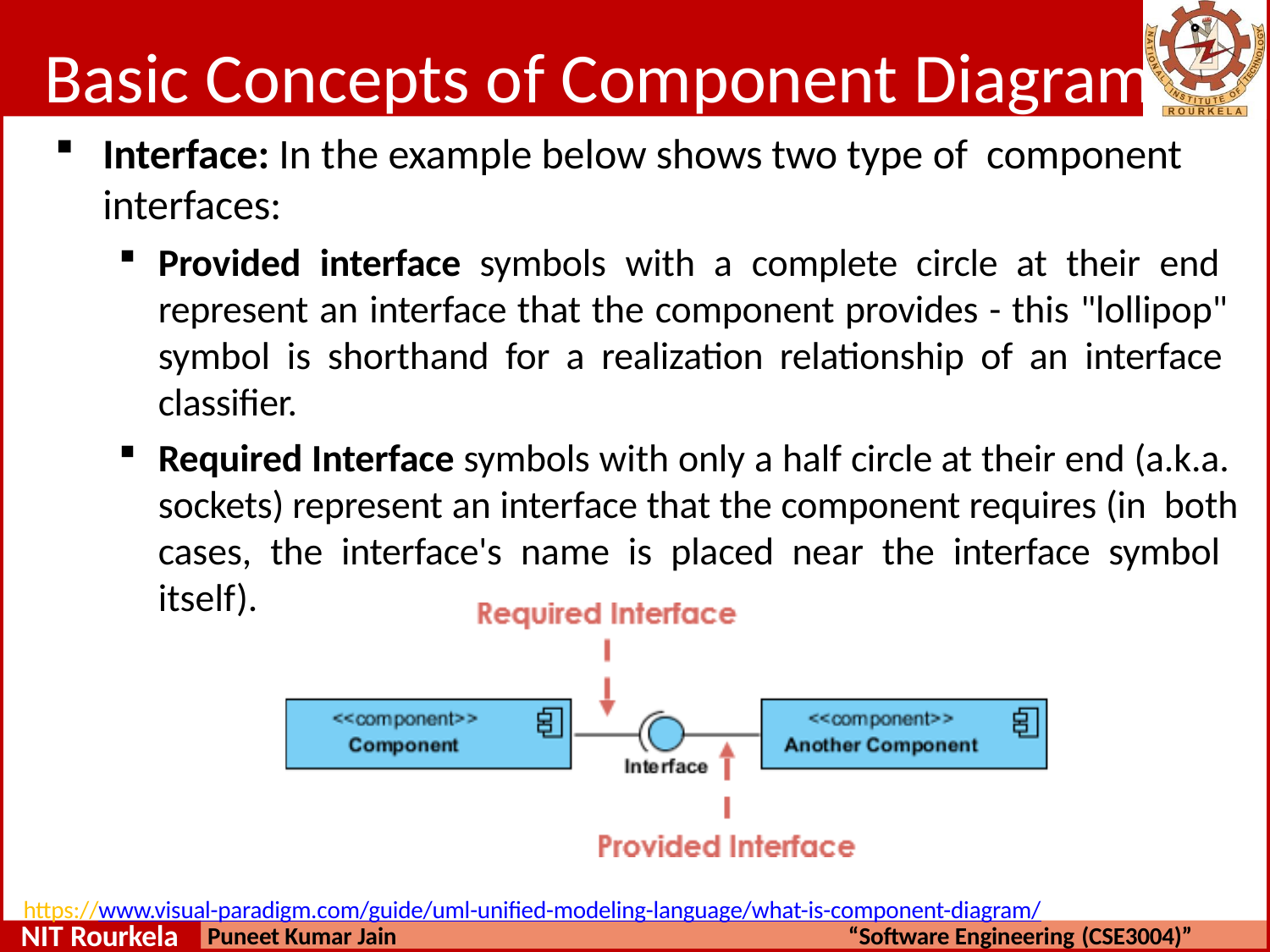

# Basic Concepts of Component Diagram
Interface: In the example below shows two type of component
interfaces:
Provided interface symbols with a complete circle at their end  represent an interface that the component provides - this "lollipop"  symbol is shorthand for a realization relationship of an interface  classifier.
Required Interface symbols with only a half circle at their end (a.k.a.  sockets) represent an interface that the component requires (in  both cases, the interface's name is placed near the interface symbol  itself).

https://www.visual-paradigm.com/guide/uml-unified-modeling-language/what-is-component-diagram/
NIT Rourkela
Puneet Kumar Jain
“Software Engineering (CSE3004)”